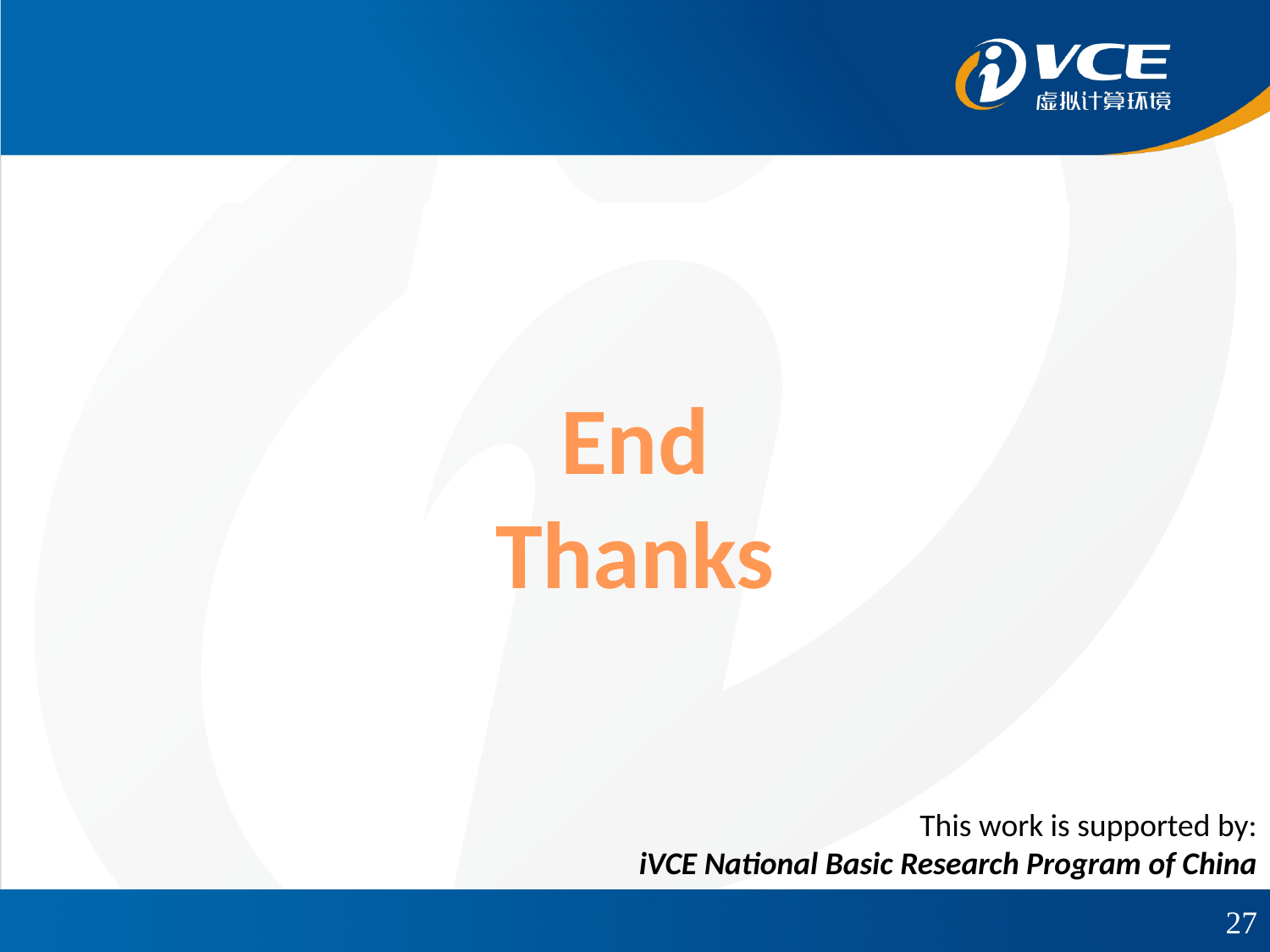

#
End
Thanks
This work is supported by:
iVCE National Basic Research Program of China
27